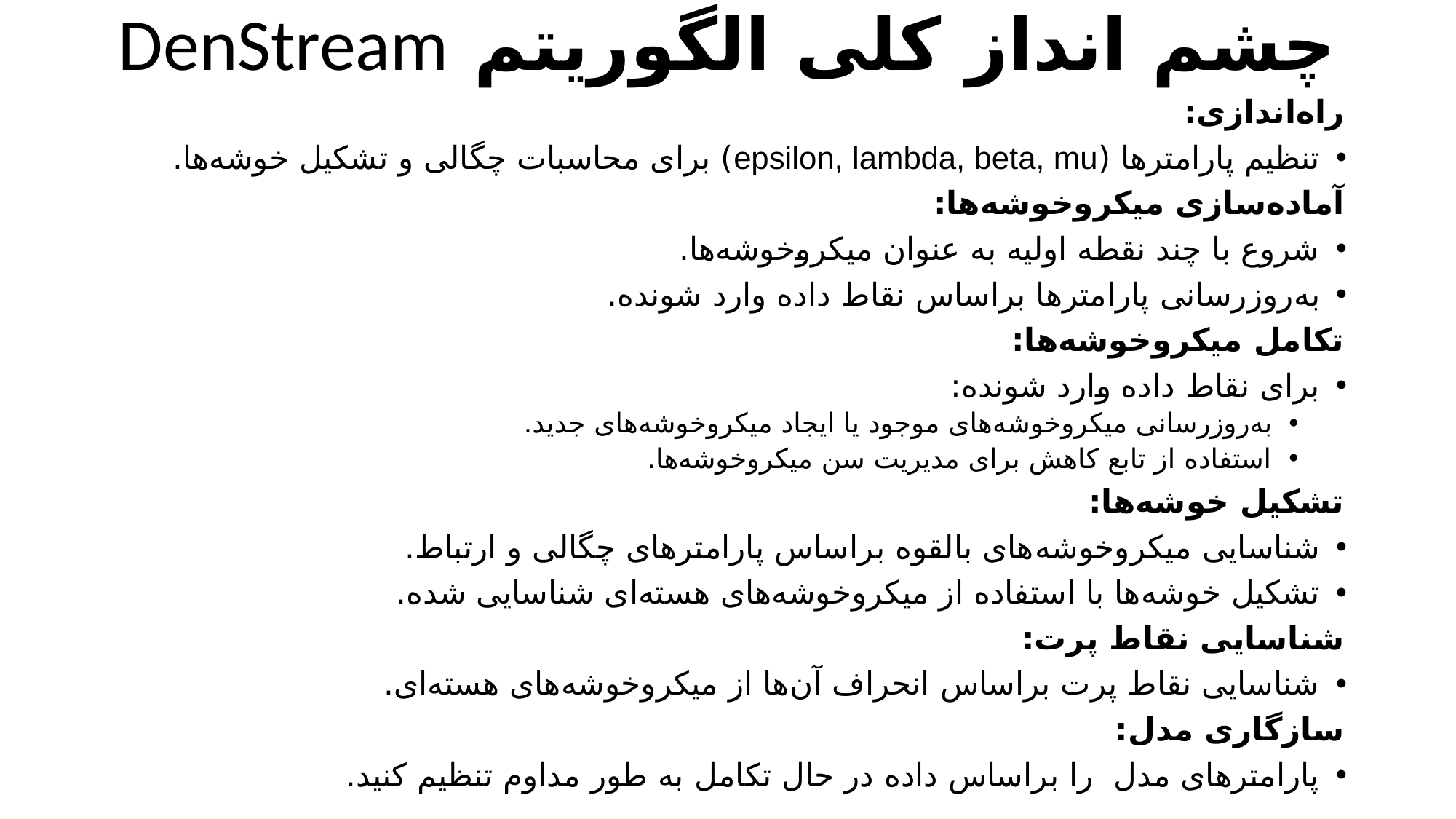

# چشم انداز کلی الگوریتم DenStream
راه‌اندازی:
تنظیم پارامترها (epsilon, lambda, beta, mu) برای محاسبات چگالی و تشکیل خوشه‌ها.
آماده‌سازی میکروخوشه‌ها:
شروع با چند نقطه اولیه به عنوان میکروخوشه‌ها.
به‌روزرسانی پارامترها براساس نقاط داده وارد شونده.
تکامل میکروخوشه‌ها:
برای نقاط داده وارد شونده:
به‌روزرسانی میکروخوشه‌های موجود یا ایجاد میکروخوشه‌های جدید.
استفاده از تابع کاهش برای مدیریت سن میکروخوشه‌ها.
تشکیل خوشه‌ها:
شناسایی میکروخوشه‌های بالقوه براساس پارامترهای چگالی و ارتباط.
تشکیل خوشه‌ها با استفاده از میکروخوشه‌های هسته‌ای شناسایی شده.
شناسایی نقاط پرت:
شناسایی نقاط پرت براساس انحراف آن‌ها از میکروخوشه‌های هسته‌ای.
سازگاری مدل:
پارامترهای مدل  را براساس داده در حال تکامل به طور مداوم تنظیم کنید.